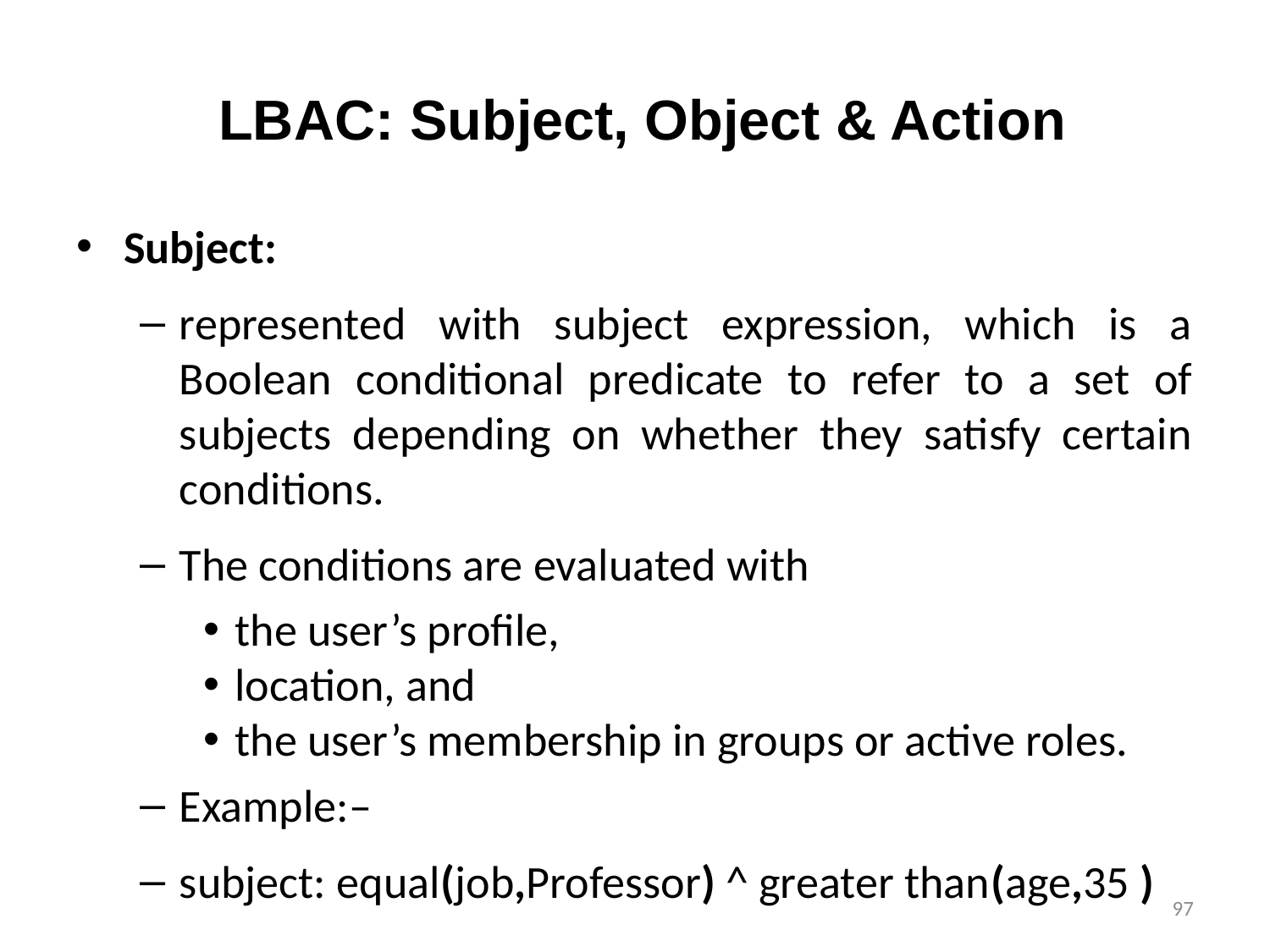

# LBAC: Subject, Object & Action
Subject:
represented with subject expression, which is a Boolean conditional predicate to refer to a set of subjects depending on whether they satisfy certain conditions.
The conditions are evaluated with
the user’s profile,
location, and
the user’s membership in groups or active roles.
Example:–
subject: equal(job,Professor) ^ greater than(age,35 )

97